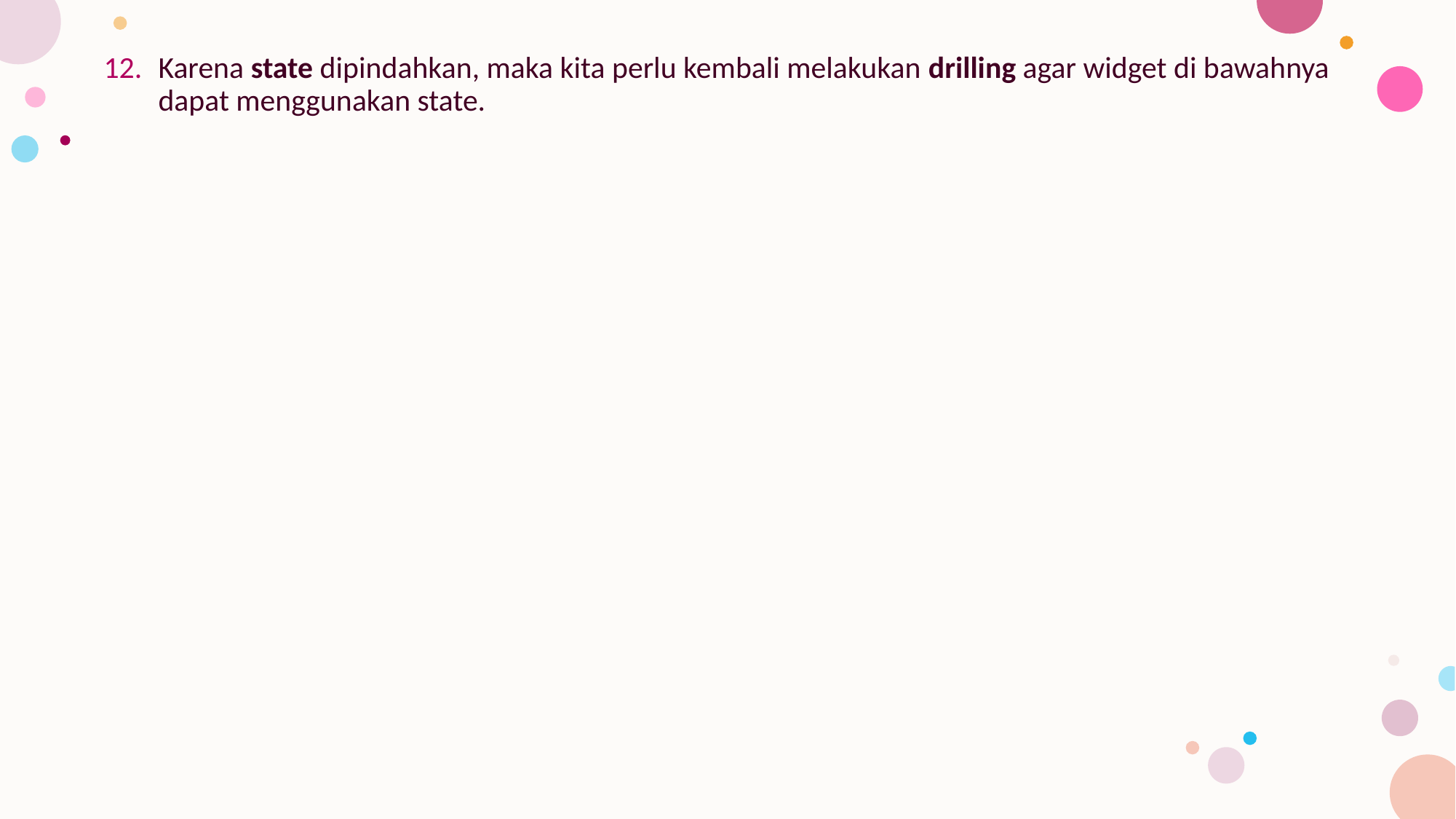

Karena state dipindahkan, maka kita perlu kembali melakukan drilling agar widget di bawahnya dapat menggunakan state.